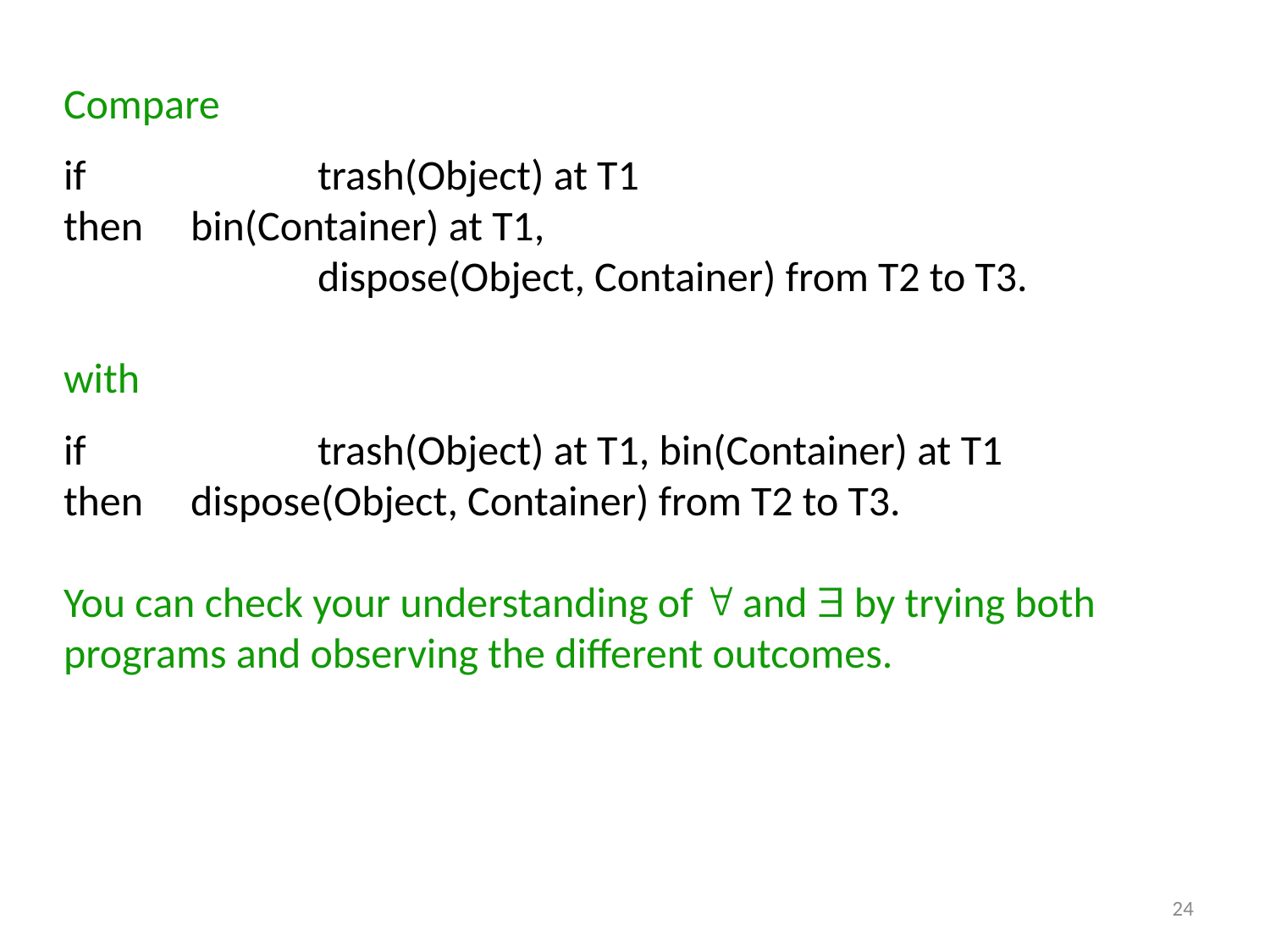

Compare

if 		trash(Object) at T1
then  	bin(Container) at T1,
		dispose(Object, Container) from T2 to T3.

with

if 		trash(Object) at T1, bin(Container) at T1
then	dispose(Object, Container) from T2 to T3.

You can check your understanding of ∀ and ∃ by trying both programs and observing the different outcomes.

24